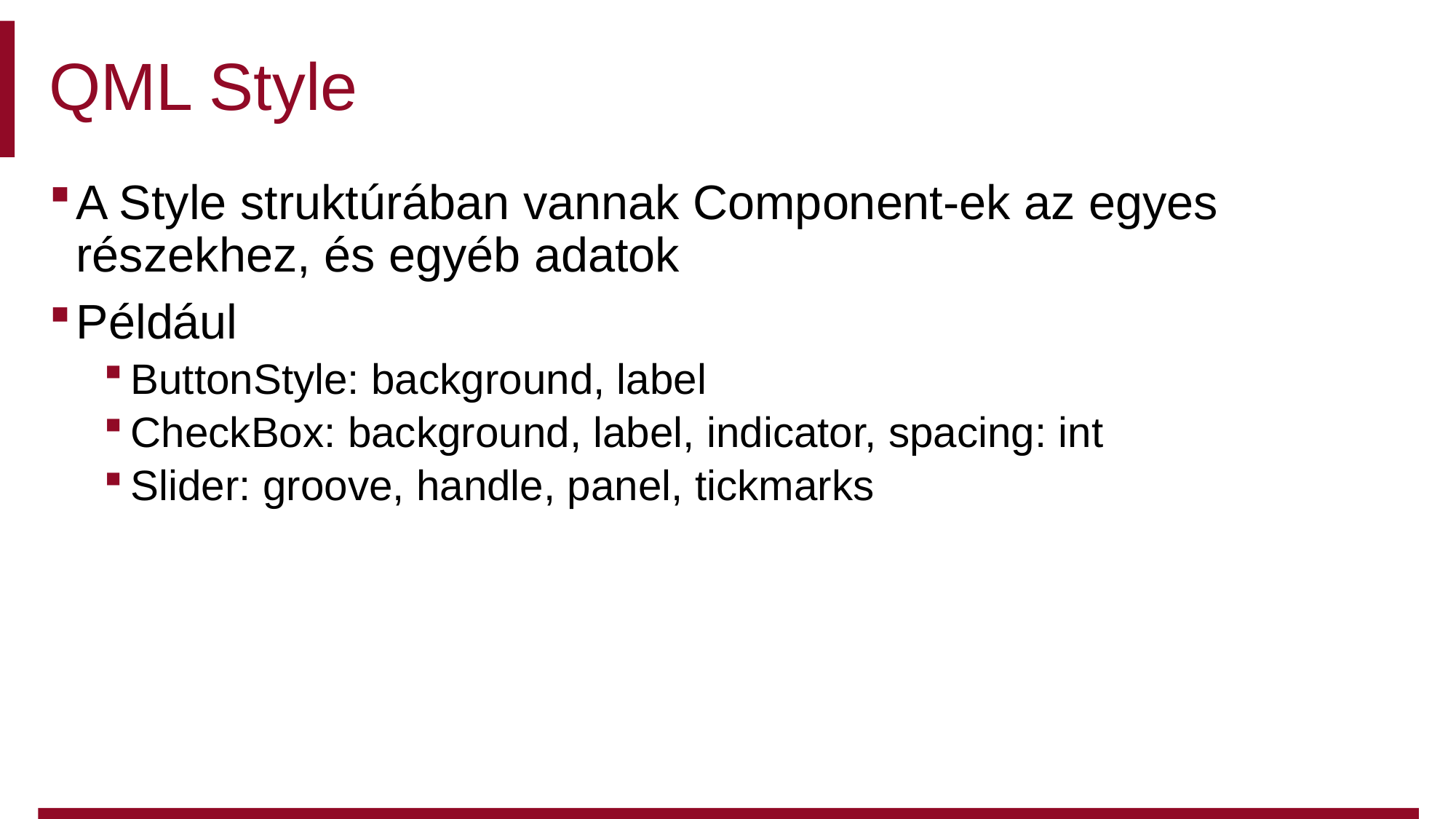

# QML Style
A Style struktúrában vannak Component-ek az egyes részekhez, és egyéb adatok
Például
ButtonStyle: background, label
CheckBox: background, label, indicator, spacing: int
Slider: groove, handle, panel, tickmarks